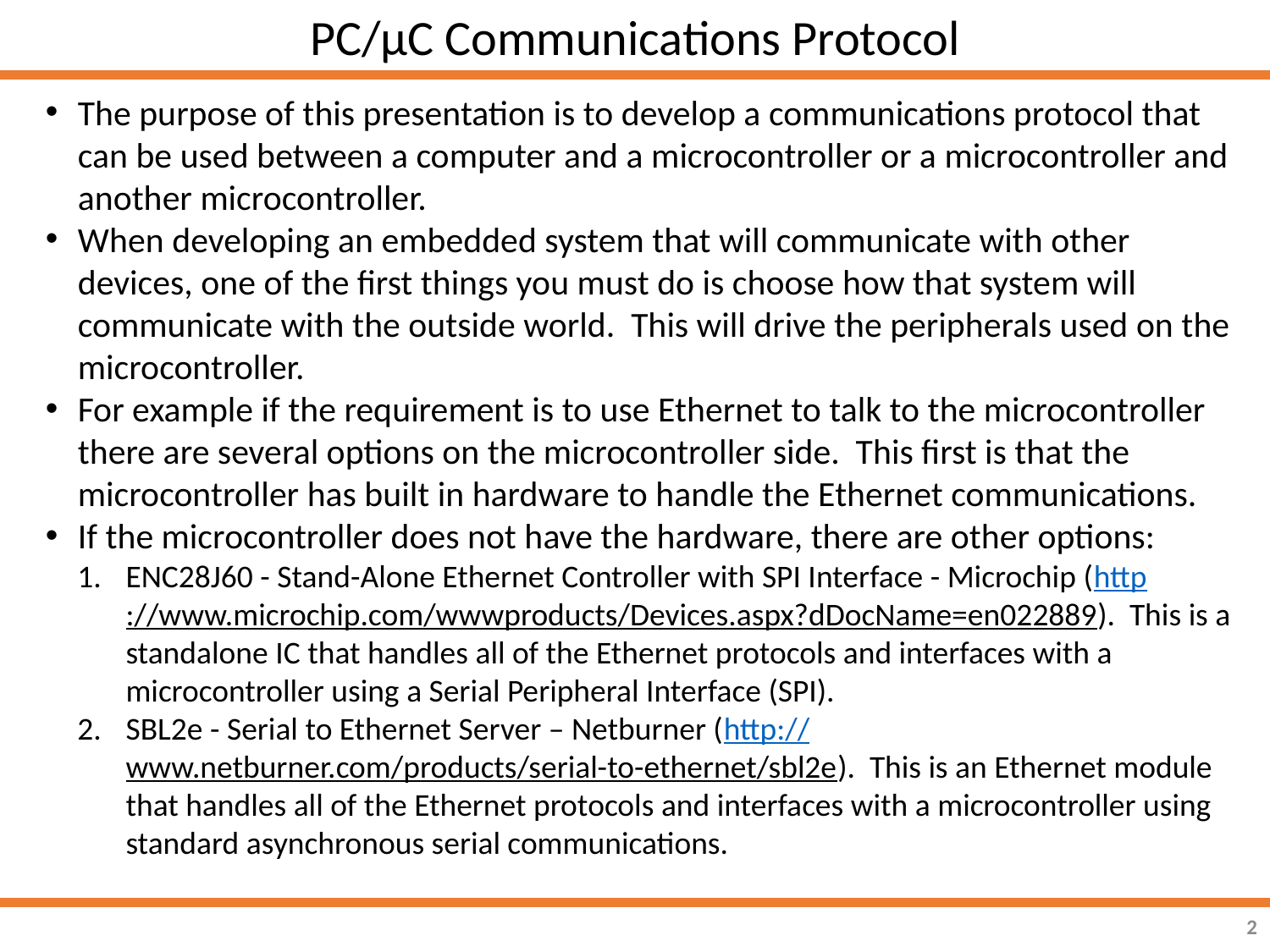

PC/µC Communications Protocol
The purpose of this presentation is to develop a communications protocol that can be used between a computer and a microcontroller or a microcontroller and another microcontroller.
When developing an embedded system that will communicate with other devices, one of the first things you must do is choose how that system will communicate with the outside world.  This will drive the peripherals used on the microcontroller.
For example if the requirement is to use Ethernet to talk to the microcontroller there are several options on the microcontroller side.  This first is that the microcontroller has built in hardware to handle the Ethernet communications.
If the microcontroller does not have the hardware, there are other options:
ENC28J60 - Stand-Alone Ethernet Controller with SPI Interface - Microchip (http://www.microchip.com/wwwproducts/Devices.aspx?dDocName=en022889).  This is a standalone IC that handles all of the Ethernet protocols and interfaces with a microcontroller using a Serial Peripheral Interface (SPI).
SBL2e - Serial to Ethernet Server – Netburner (http://www.netburner.com/products/serial-to-ethernet/sbl2e).  This is an Ethernet module that handles all of the Ethernet protocols and interfaces with a microcontroller using standard asynchronous serial communications.
2